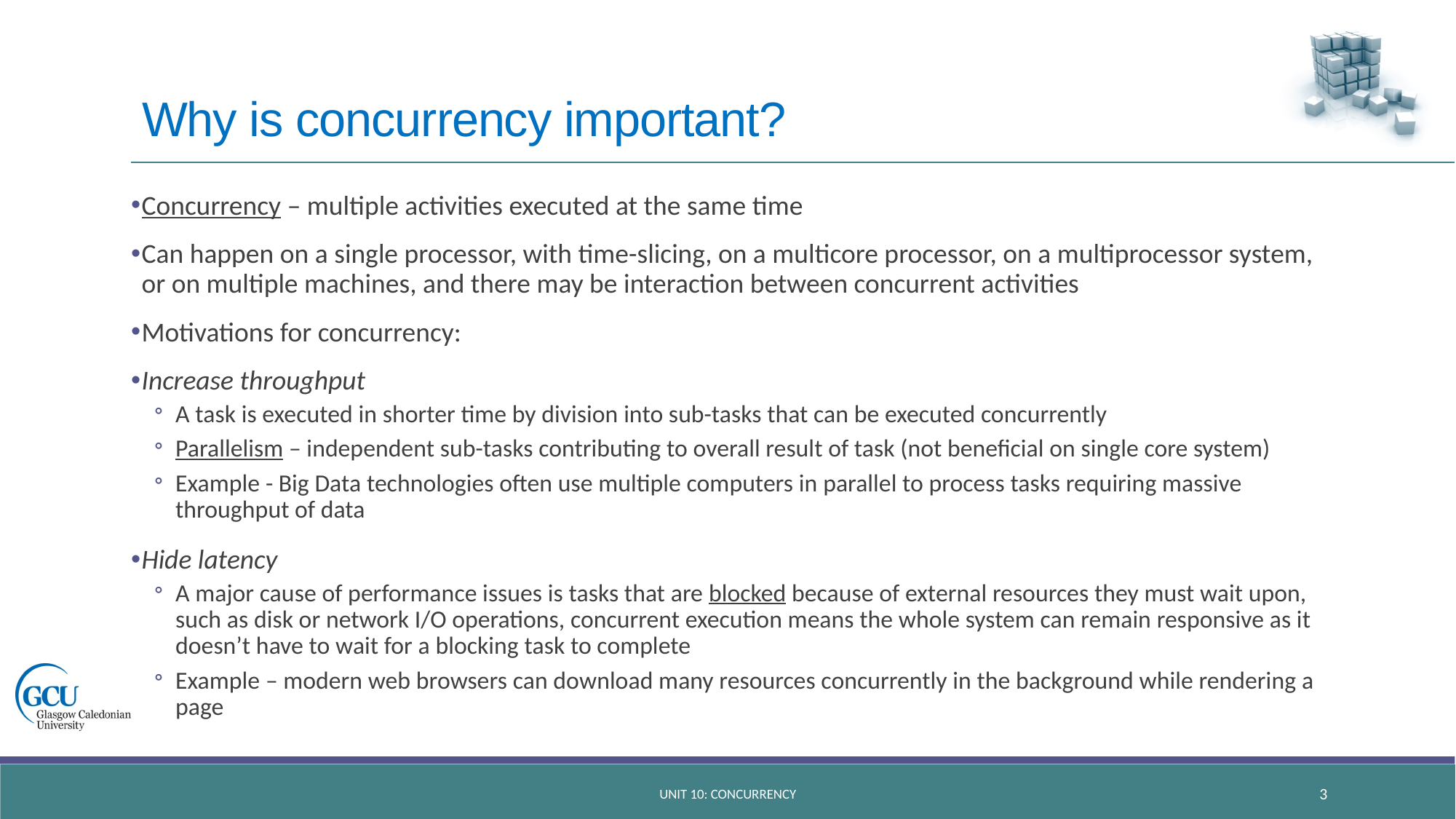

# Why is concurrency important?
Concurrency – multiple activities executed at the same time
Can happen on a single processor, with time-slicing, on a multicore processor, on a multiprocessor system, or on multiple machines, and there may be interaction between concurrent activities
Motivations for concurrency:
Increase throughput
A task is executed in shorter time by division into sub-tasks that can be executed concurrently
Parallelism – independent sub-tasks contributing to overall result of task (not beneficial on single core system)
Example - Big Data technologies often use multiple computers in parallel to process tasks requiring massive throughput of data
Hide latency
A major cause of performance issues is tasks that are blocked because of external resources they must wait upon, such as disk or network I/O operations, concurrent execution means the whole system can remain responsive as it doesn’t have to wait for a blocking task to complete
Example – modern web browsers can download many resources concurrently in the background while rendering a page

unit 10: concurrency
3